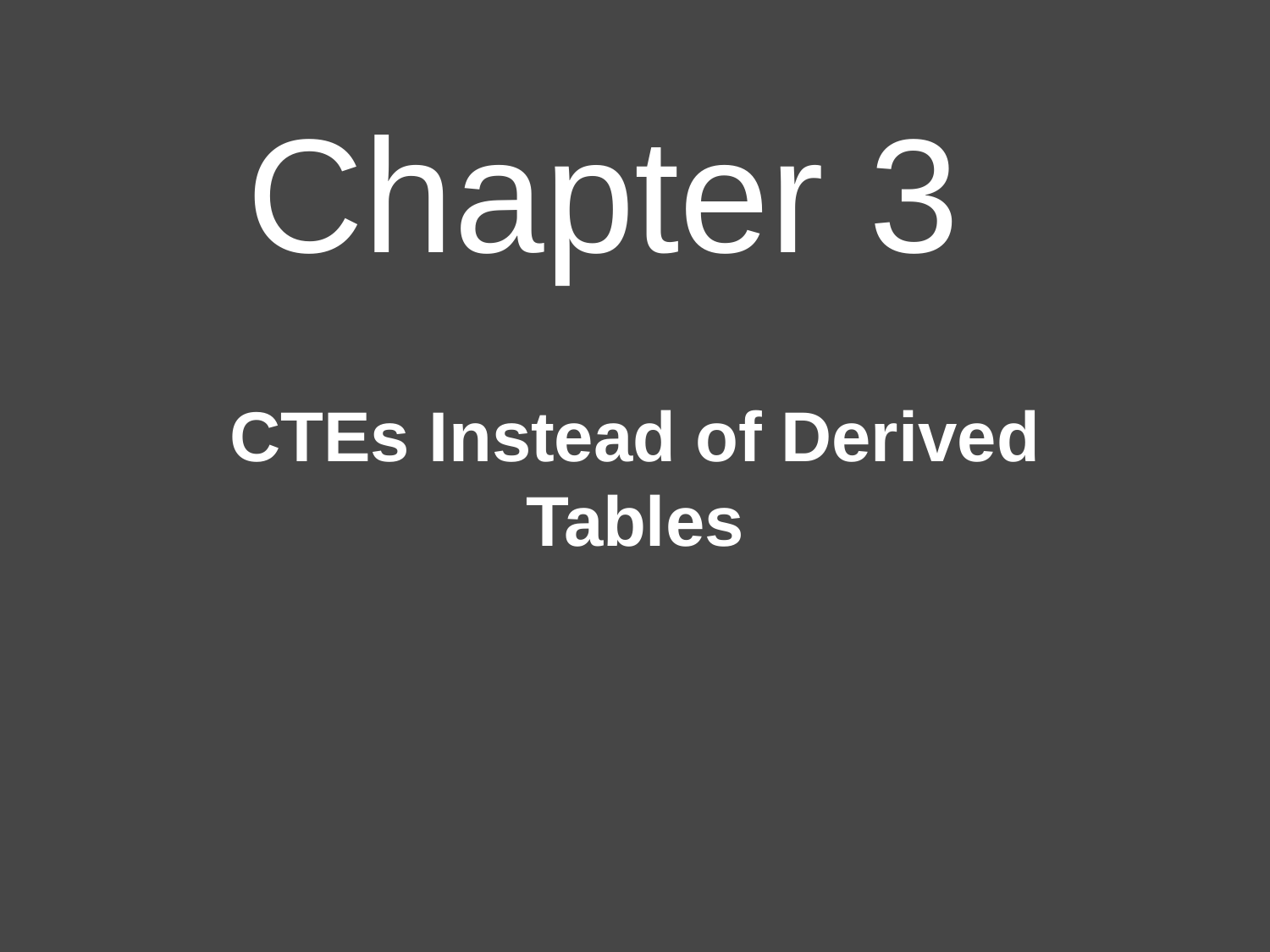

# CTEs Instead of Derived Tables
Chapter 3